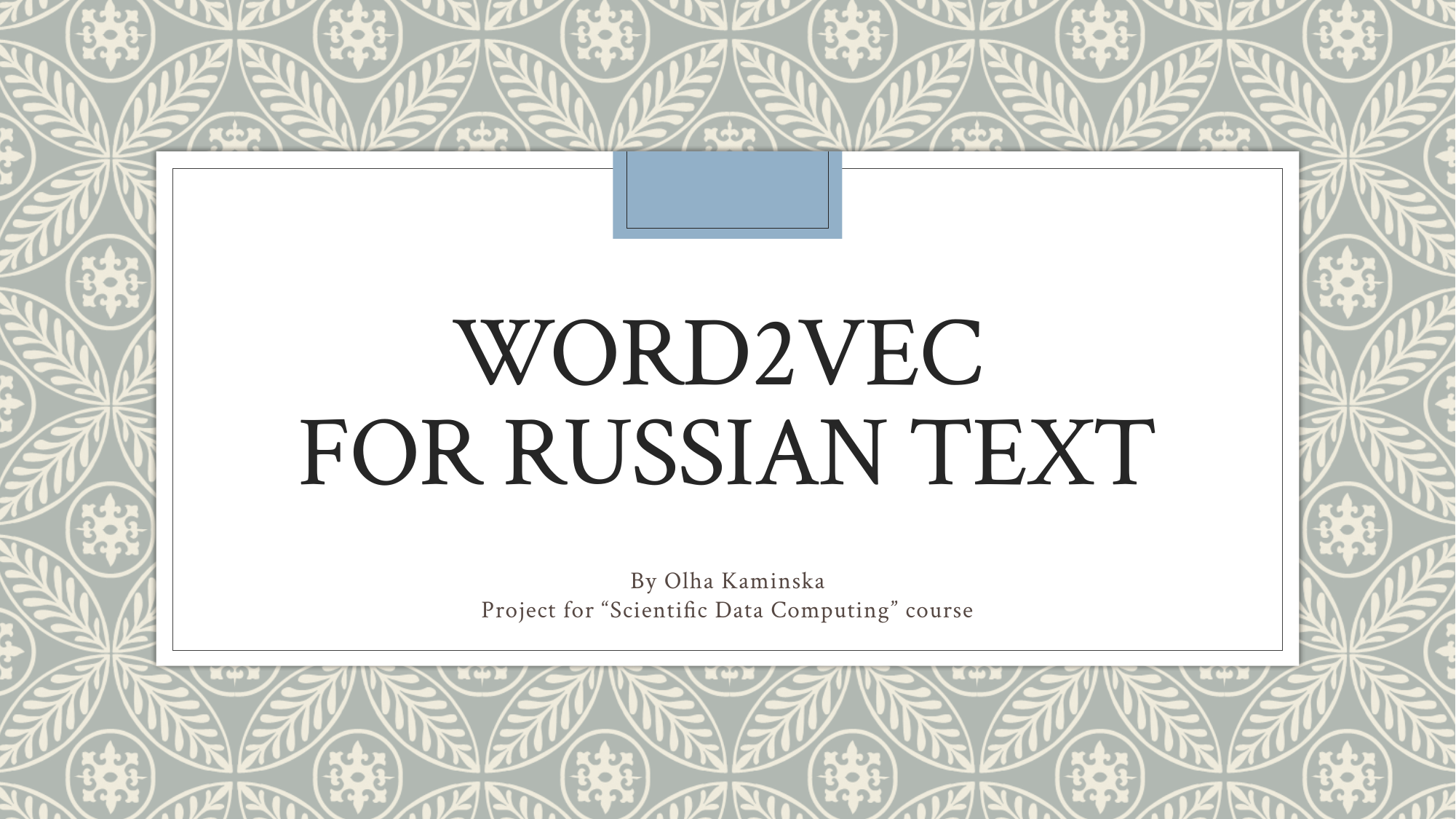

# word2vec for Russian text
By Olha Kaminska
Project for “Scientific Data Computing” course